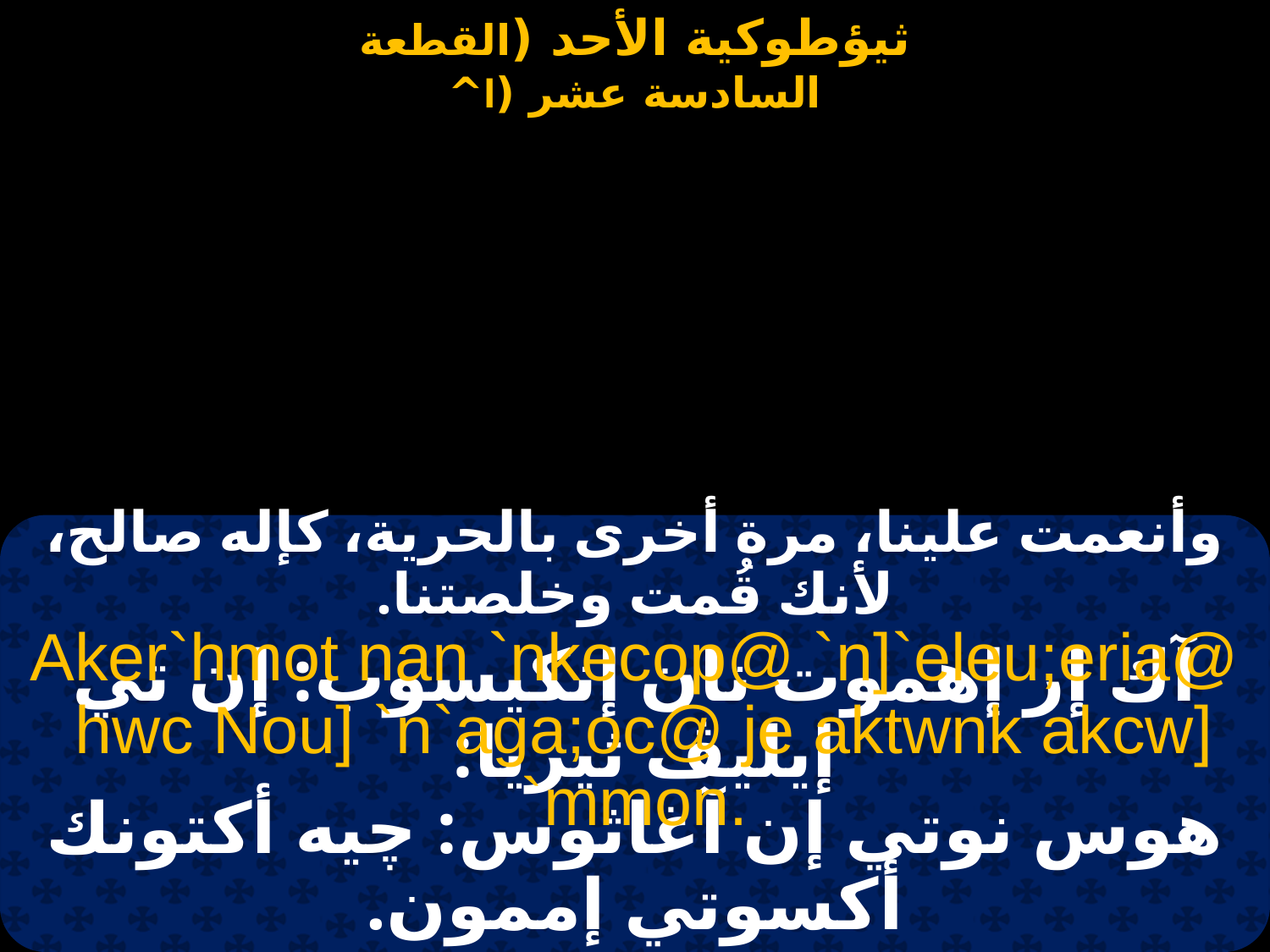

وأنعمت علينا، مرة أخرى بالحرية، كإله صالح، لأنك قُمت وخلصتنا.
Aker`hmot nan `nkecop@ `n]`eleu;eria@
 hwc Nou] `n`aga;oc@ je aktwnk akcw] `mmon.
آك إر إهموت نان إنكيسوب: إن تي إيليڤ ثيريا:
هوس نوتي إن آغاثوس: چيه أكتونك أكسوتي إممون.